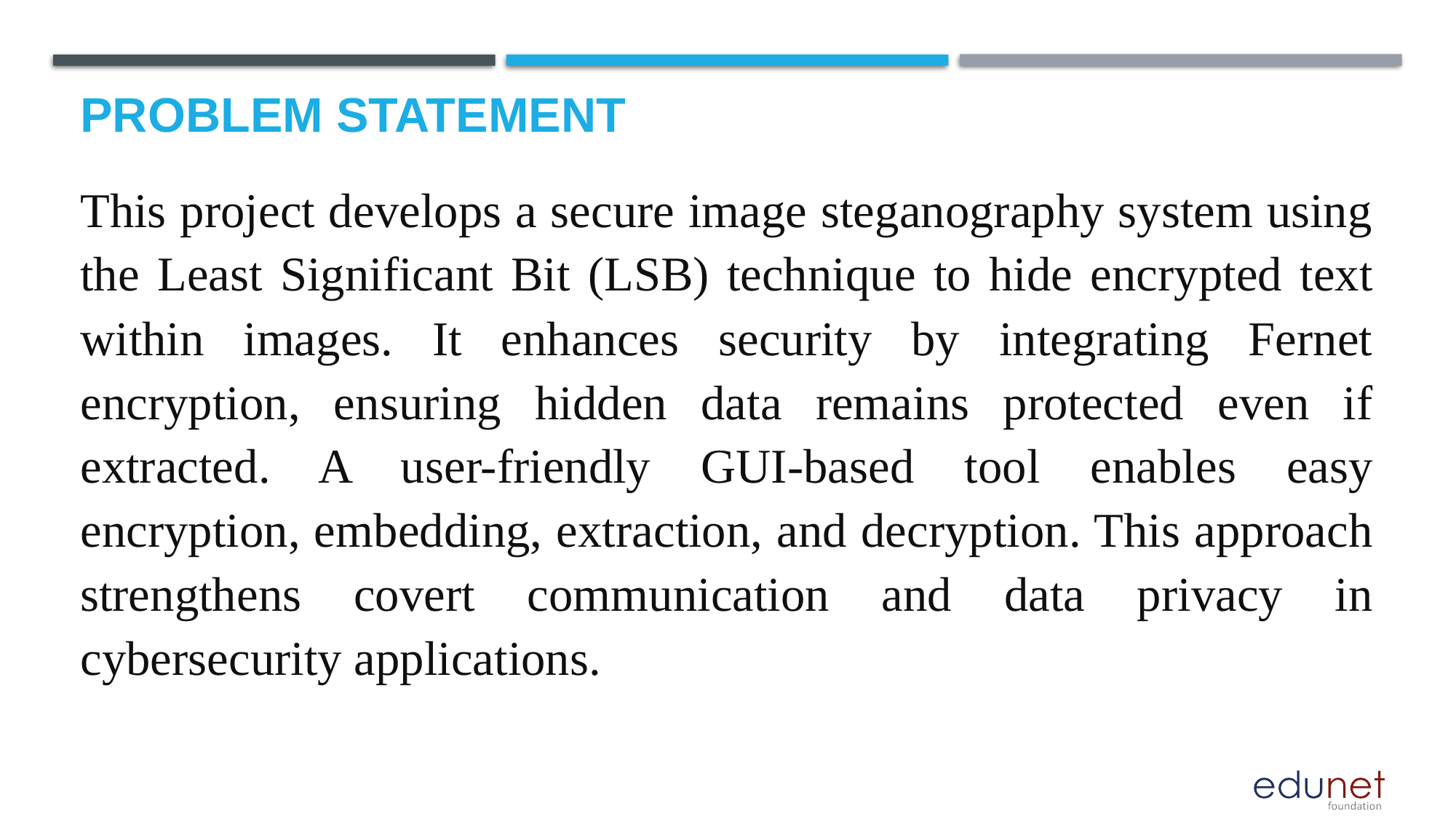

# Problem Statement
This project develops a secure image steganography system using the Least Significant Bit (LSB) technique to hide encrypted text within images. It enhances security by integrating Fernet encryption, ensuring hidden data remains protected even if extracted. A user-friendly GUI-based tool enables easy encryption, embedding, extraction, and decryption. This approach strengthens covert communication and data privacy in cybersecurity applications.